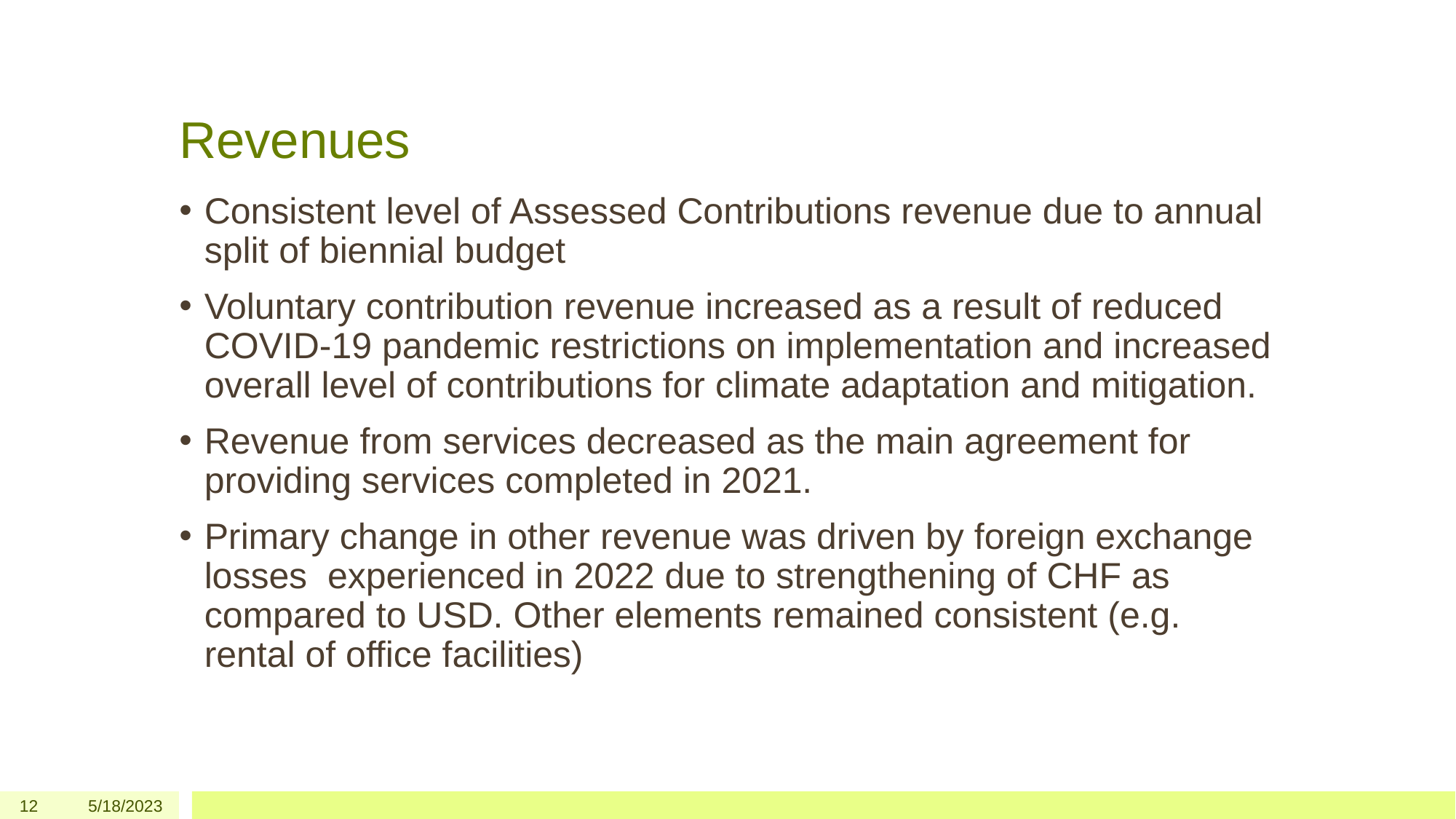

# Revenues
Consistent level of Assessed Contributions revenue due to annual split of biennial budget
Voluntary contribution revenue increased as a result of reduced COVID-19 pandemic restrictions on implementation and increased overall level of contributions for climate adaptation and mitigation.
Revenue from services decreased as the main agreement for providing services completed in 2021.
Primary change in other revenue was driven by foreign exchange losses  experienced in 2022 due to strengthening of CHF as compared to USD. Other elements remained consistent (e.g. rental of office facilities)
12
5/18/2023